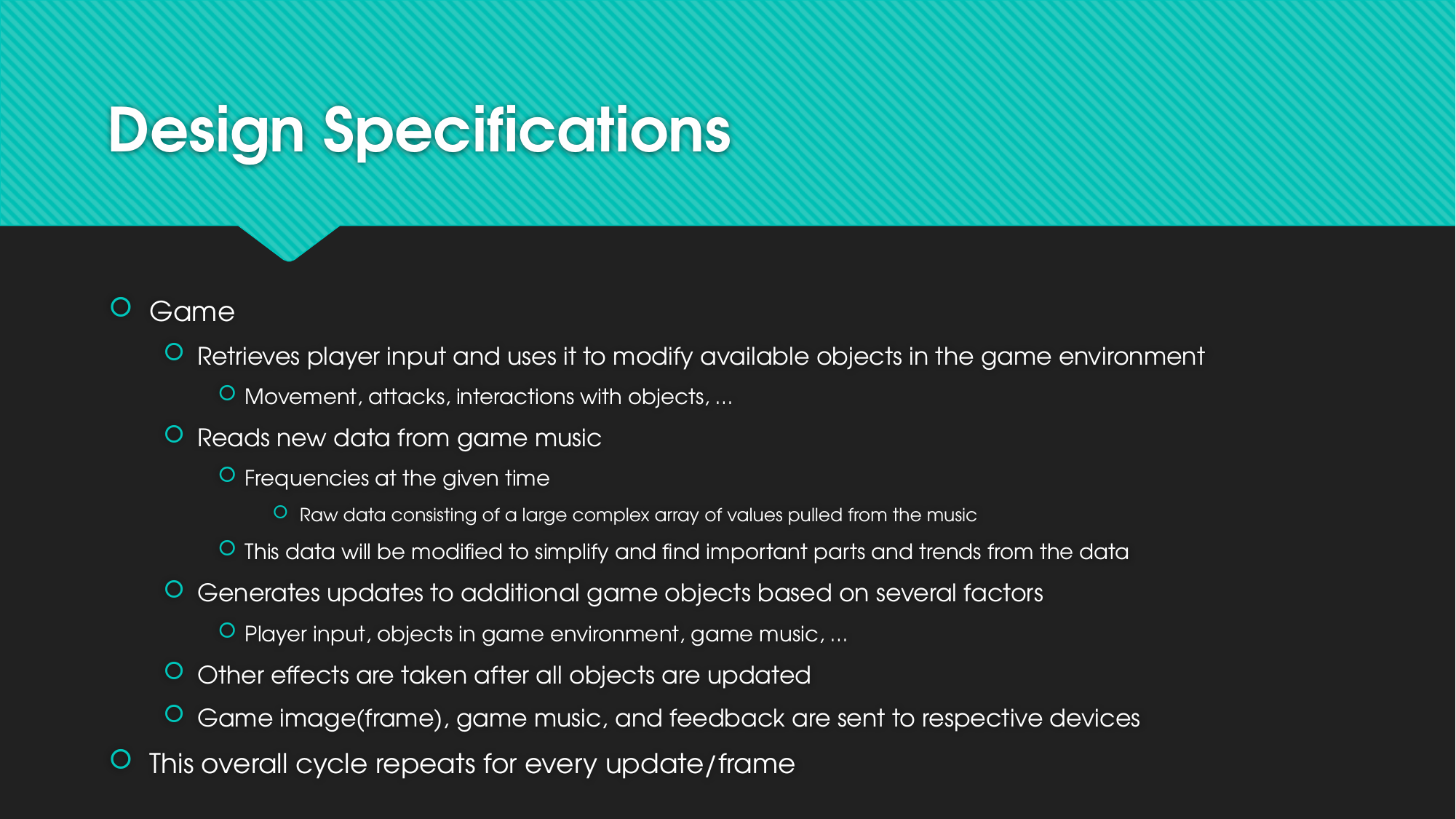

# Design Specifications
Game
Retrieves player input and uses it to modify available objects in the game environment
Movement, attacks, interactions with objects, …
Reads new data from game music
Frequencies at the given time
Raw data consisting of a large complex array of values pulled from the music
This data will be modified to simplify and find important parts and trends from the data
Generates updates to additional game objects based on several factors
Player input, objects in game environment, game music, …
Other effects are taken after all objects are updated
Game image(frame), game music, and feedback are sent to respective devices
This overall cycle repeats for every update/frame